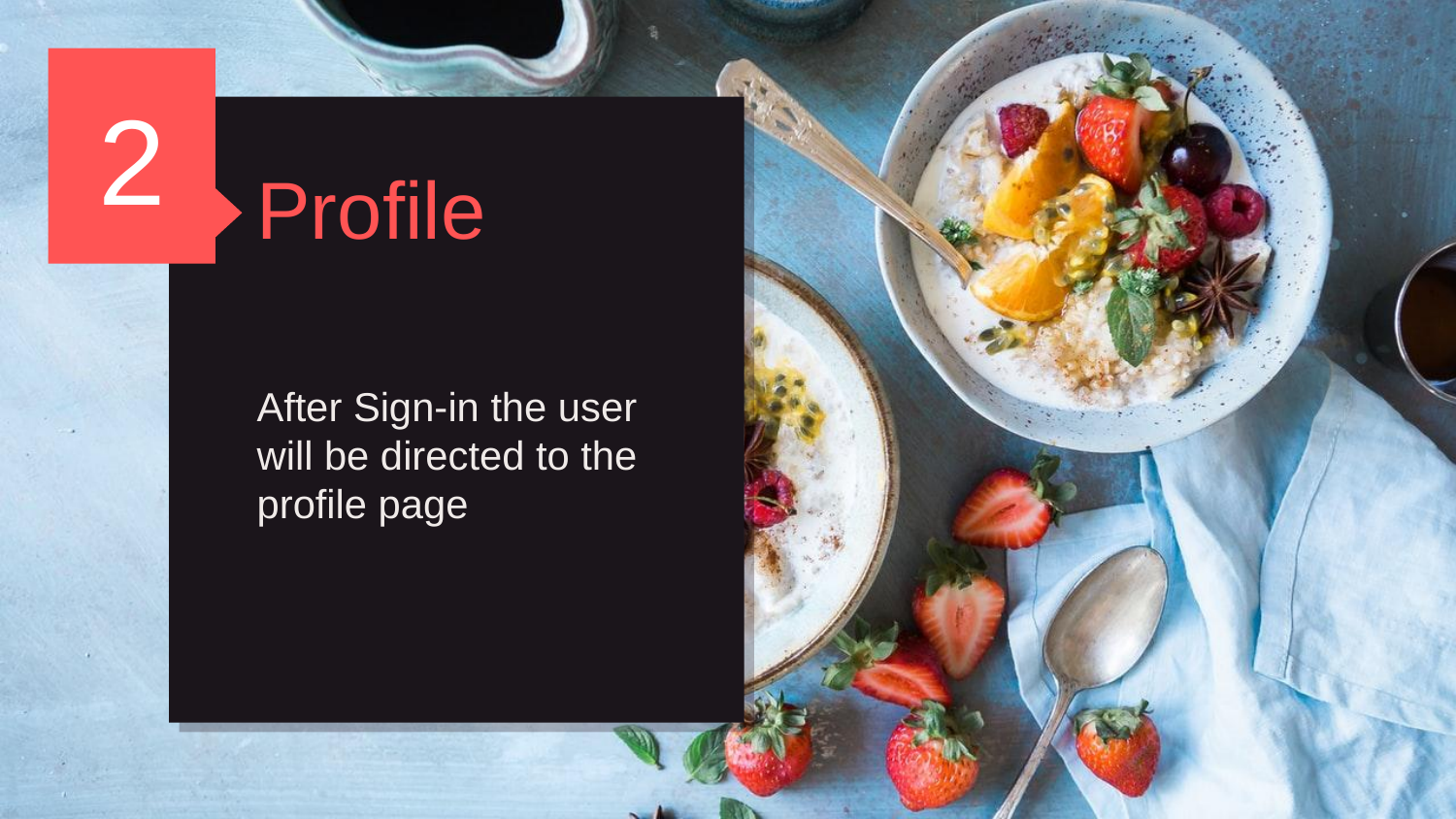

2
# Profile
After Sign-in the user will be directed to the profile page